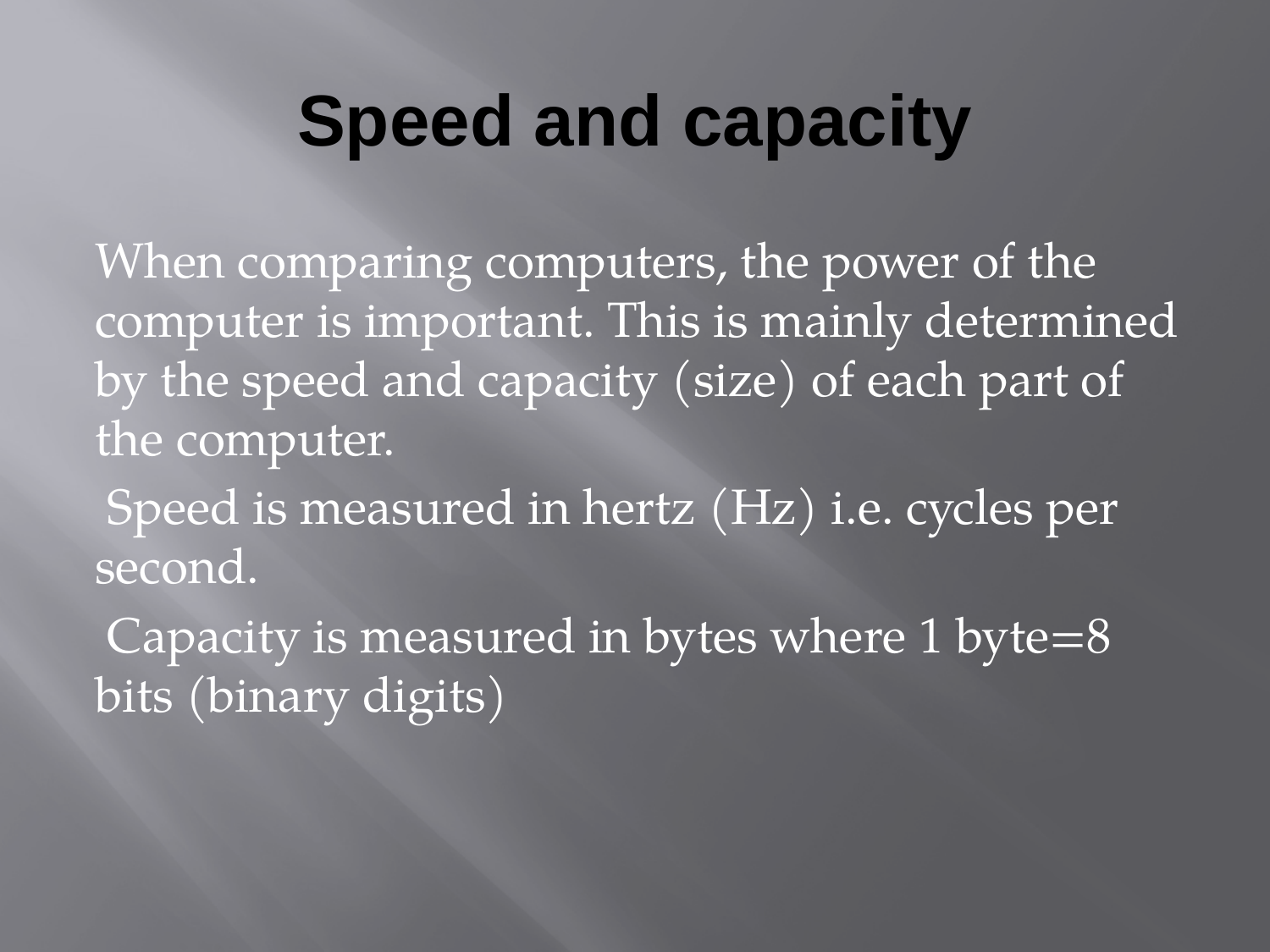

# Speed and capacity
When comparing computers, the power of the computer is important. This is mainly determined by the speed and capacity (size) of each part of the computer.
 Speed is measured in hertz (Hz) i.e. cycles per second.
 Capacity is measured in bytes where 1 byte=8 bits (binary digits)